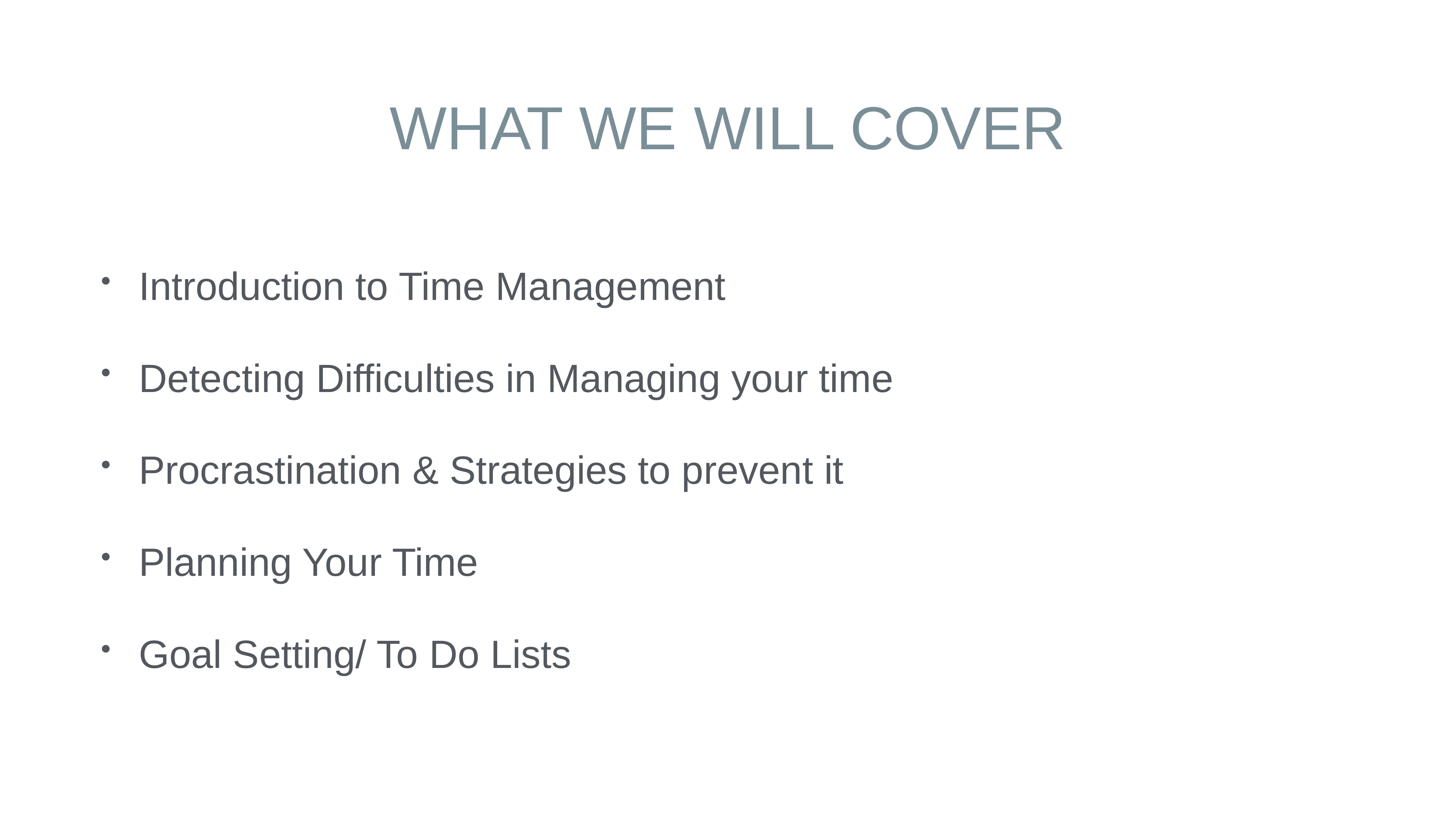

# WHAT WE WILL COVER
Introduction to Time Management
Detecting Difficulties in Managing your time
Procrastination & Strategies to prevent it
Planning Your Time
Goal Setting/ To Do Lists